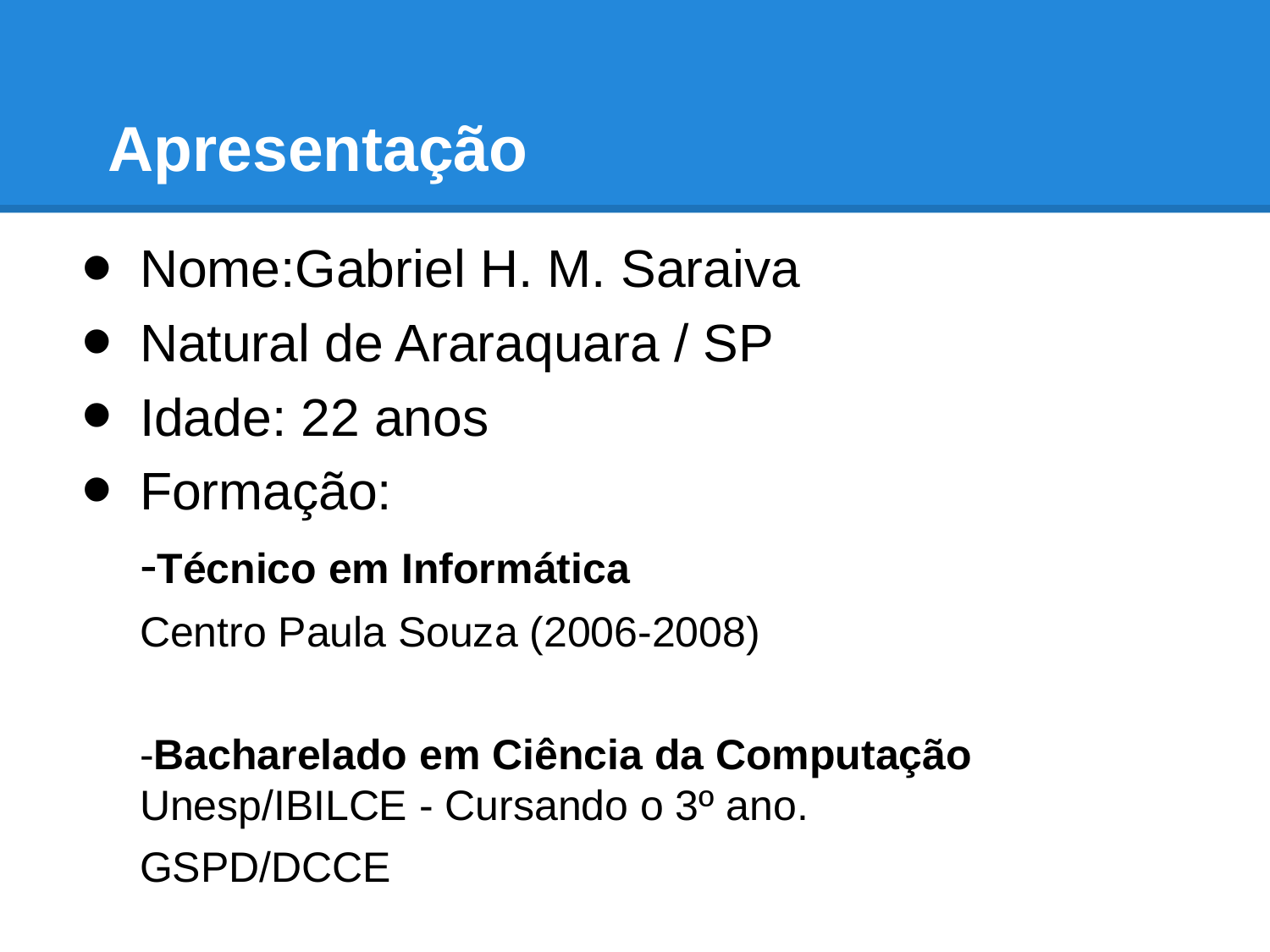

# Apresentação
Nome:Gabriel H. M. Saraiva
Natural de Araraquara / SP
Idade: 22 anos
Formação:
-Técnico em Informática
Centro Paula Souza (2006-2008)

-Bacharelado em Ciência da Computação Unesp/IBILCE - Cursando o 3º ano.
GSPD/DCCE